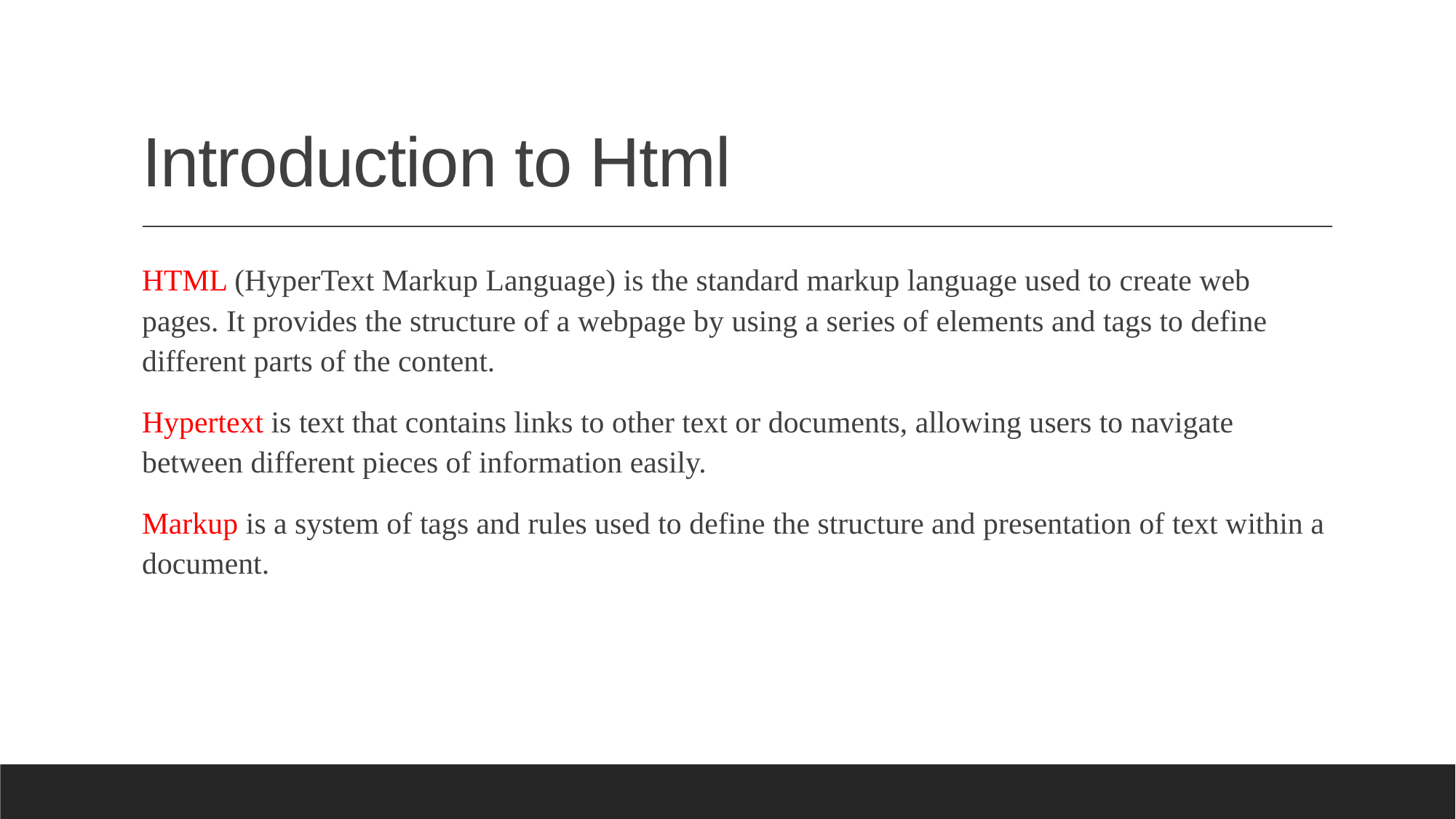

# Introduction to Html
HTML (HyperText Markup Language) is the standard markup language used to create web pages. It provides the structure of a webpage by using a series of elements and tags to define different parts of the content.
Hypertext is text that contains links to other text or documents, allowing users to navigate between different pieces of information easily.
Markup is a system of tags and rules used to define the structure and presentation of text within a document.